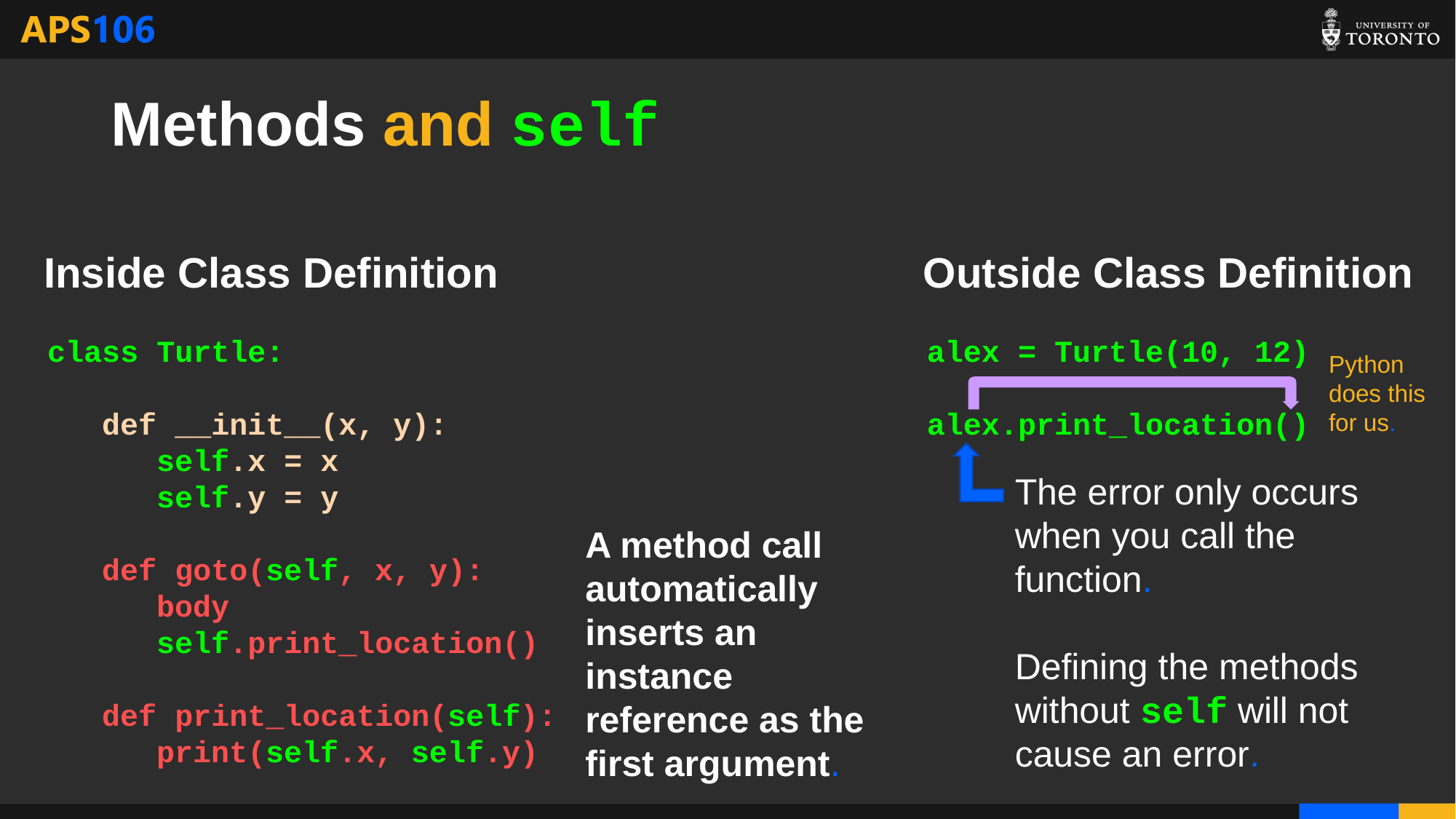

# Methods and self
Inside Class Definition
TypeError:
print_location() takes 0 positional arguments but 1 was given.

A method call automatically inserts an instance reference as the first argument.
Outside Class Definition
alex = Turtle(10, 12)

alex.print_location()
class Turtle:

   def __init__(x, y):
      self.x = x
	self.y = y

   def goto(self, x, y):
      body
	self.print_location()

   def print_location(self):
      print(self.x, self.y)
Python does this for us.

The error only occurs when you call the function.

Defining the methods without self will not cause an error.